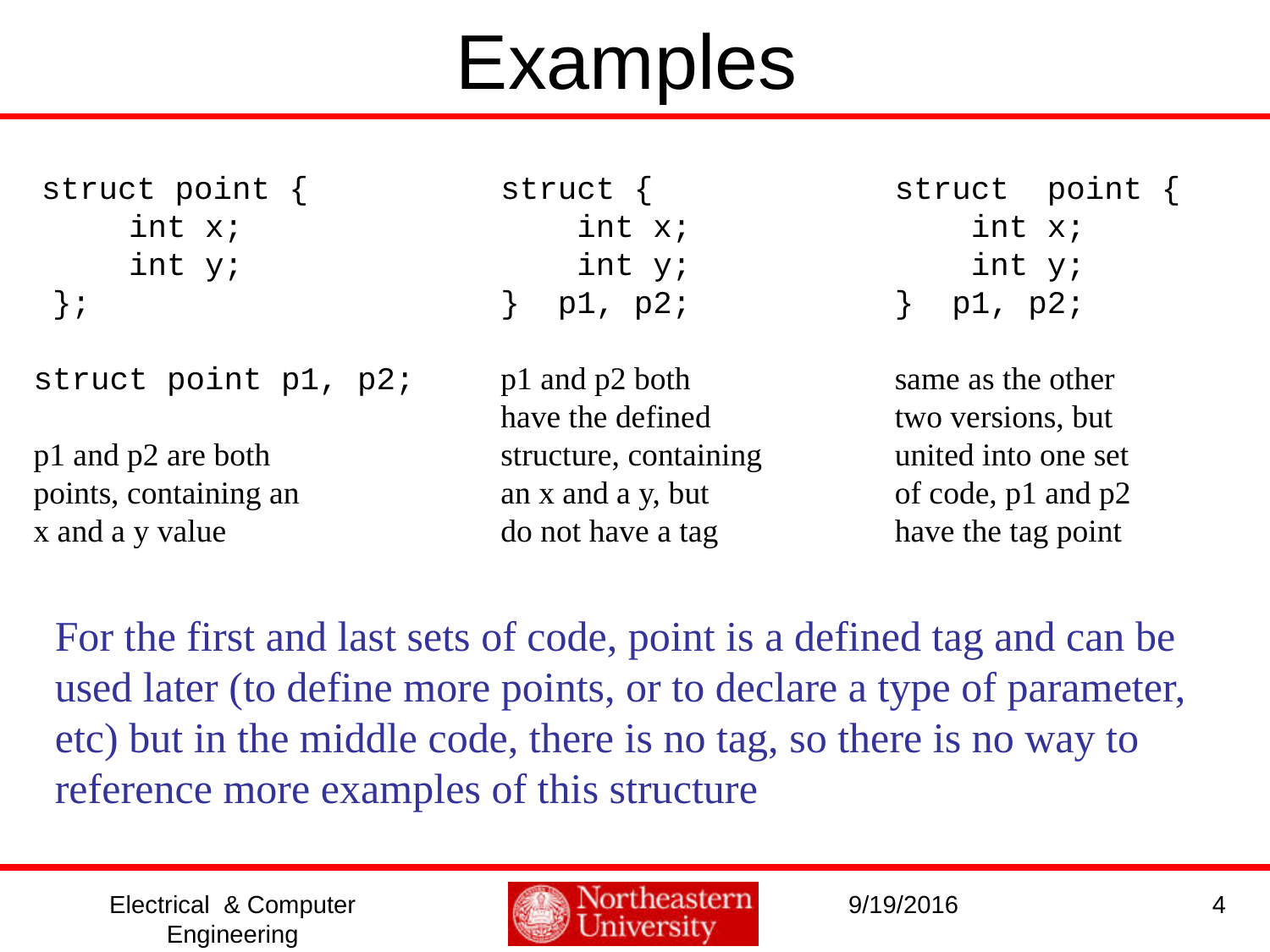

# Examples
 struct point {
     int x;
     int y;
 };

struct point p1, p2;

p1 and p2 are both
points, containing an
x and a y value
struct {
    int x;
    int y;
}  p1, p2;

p1 and p2 both
have the defined
structure, containing
an x and a y, but
do not have a tag
struct  point {
    int x;
    int y;
}  p1, p2;

same as the other
two versions, but
united into one set
of code, p1 and p2
have the tag point
For the first and last sets of code, point is a defined tag and can be used later (to define more points, or to declare a type of parameter, etc) but in the middle code, there is no tag, so there is no way to reference more examples of this structure
Electrical  & Computer Engineering
9/19/2016
4